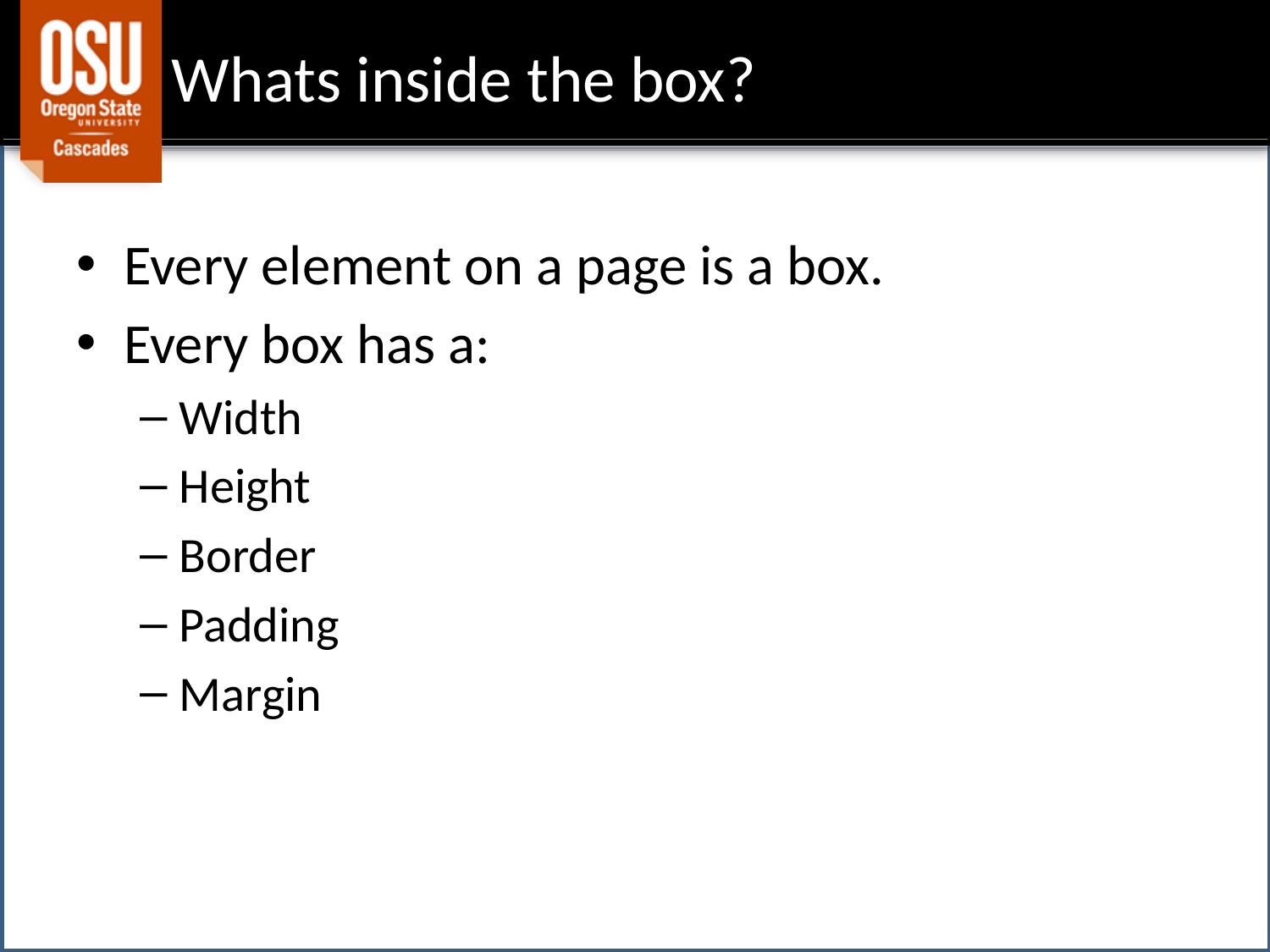

# Whats inside the box?
Every element on a page is a box.
Every box has a:
Width
Height
Border
Padding
Margin